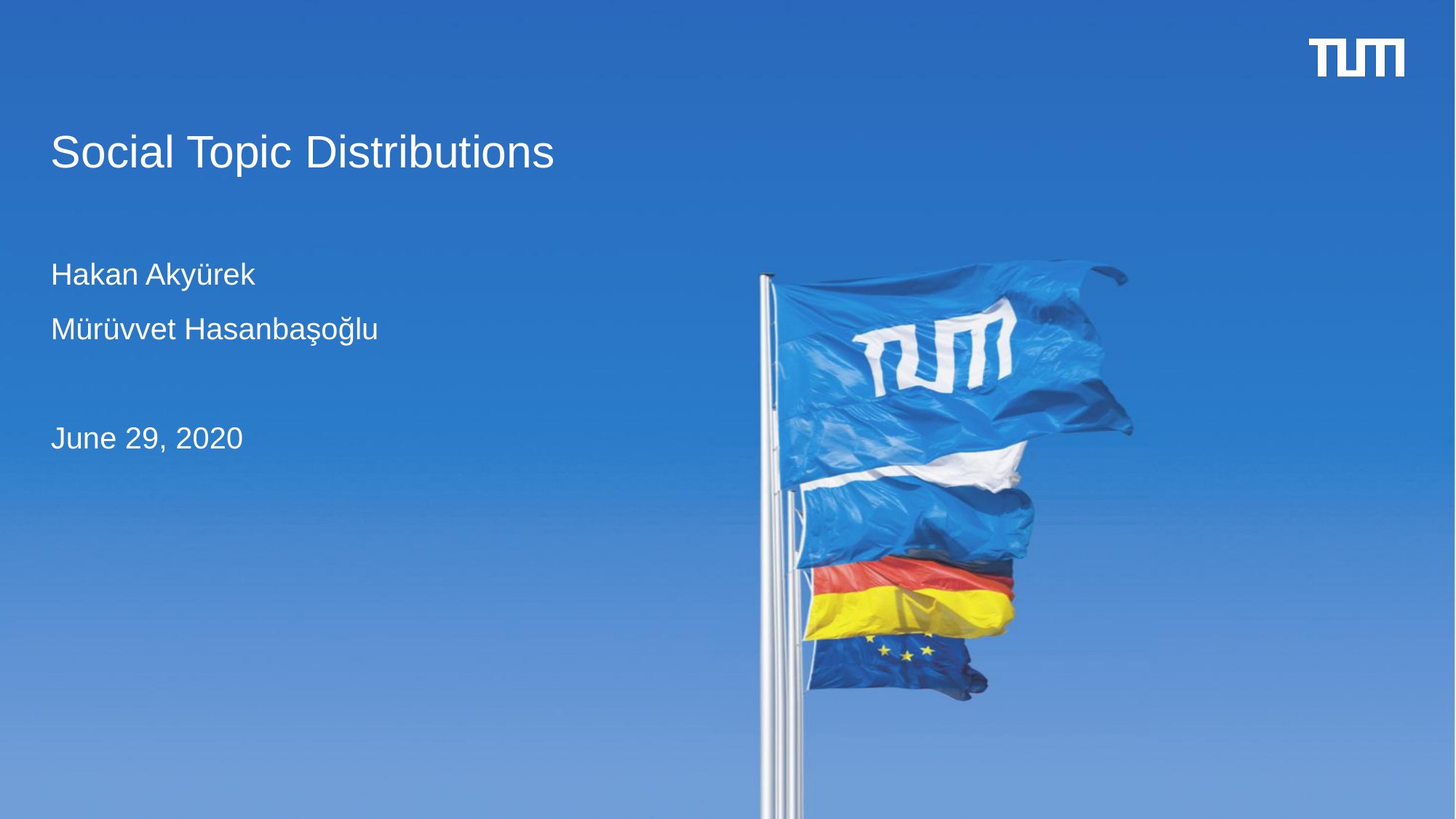

Social Topic Distributions
Hakan Akyürek
Mürüvvet Hasanbaşoğlu

June 29, 2020